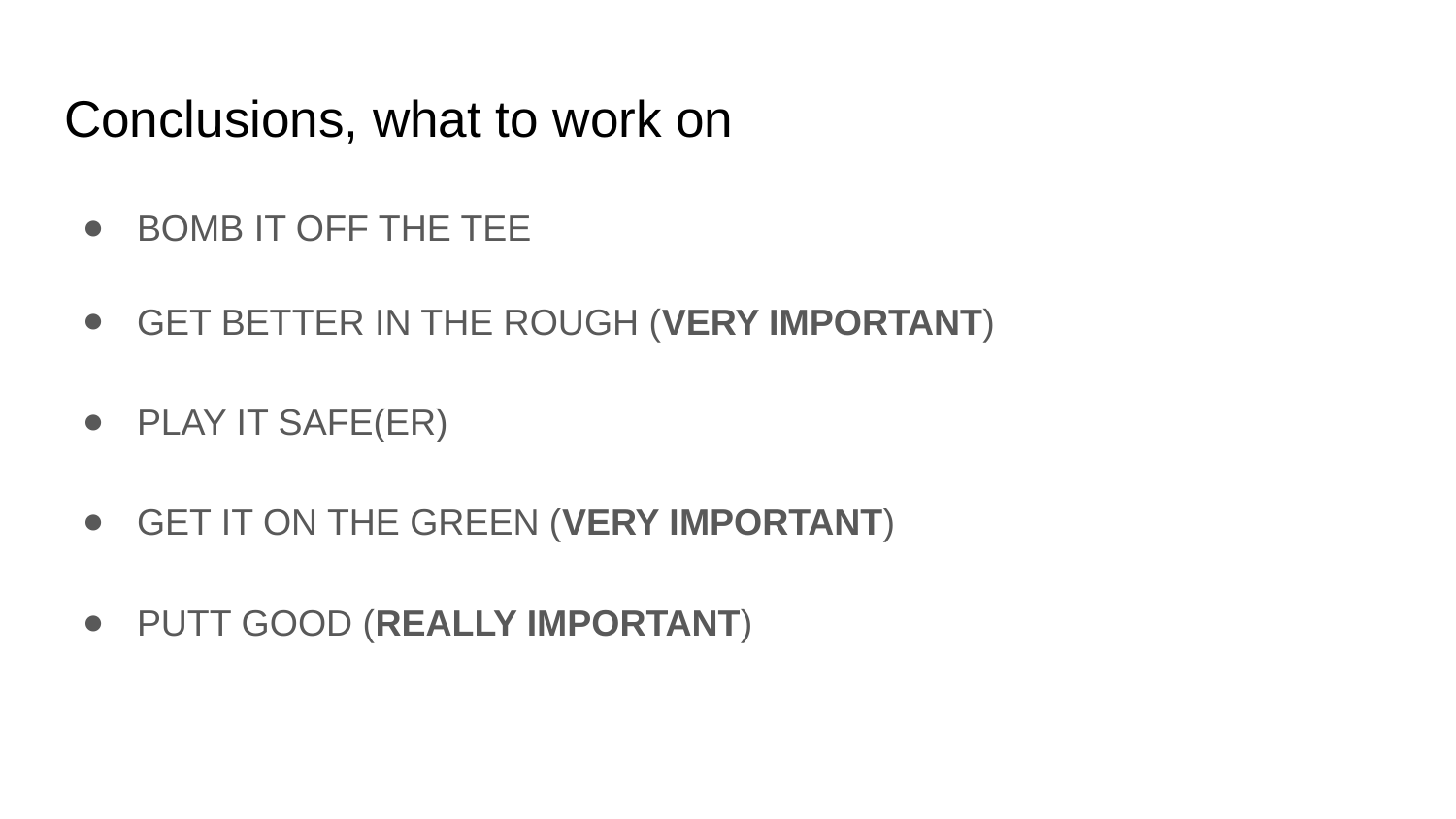

# Conclusions, what to work on
BOMB IT OFF THE TEE
GET BETTER IN THE ROUGH (VERY IMPORTANT)
PLAY IT SAFE(ER)
GET IT ON THE GREEN (VERY IMPORTANT)
PUTT GOOD (REALLY IMPORTANT)